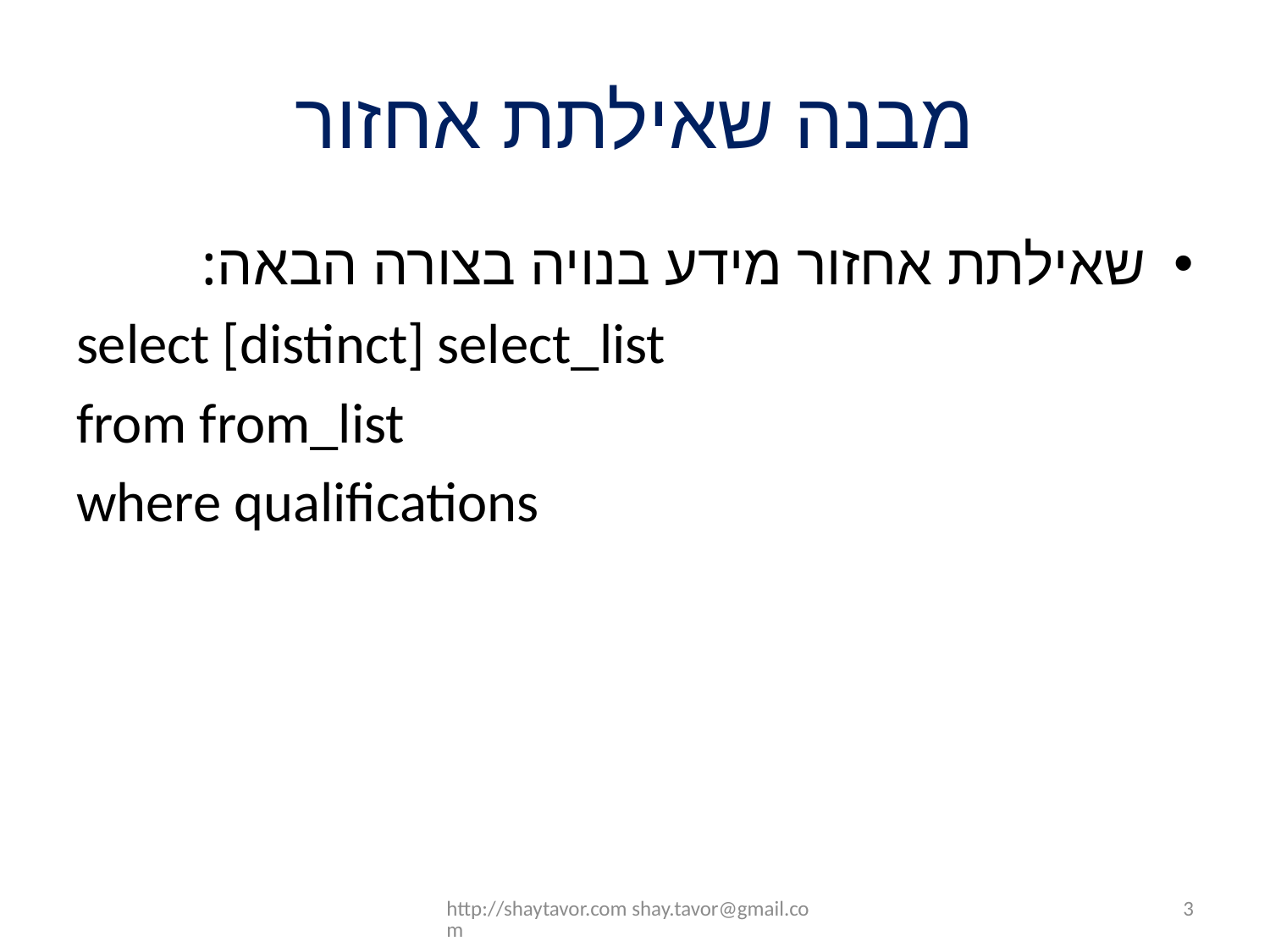

# מבנה שאילתת אחזור
שאילתת אחזור מידע בנויה בצורה הבאה:
select [distinct] select_list
from from_list
where qualifications
http://shaytavor.com shay.tavor@gmail.com
3